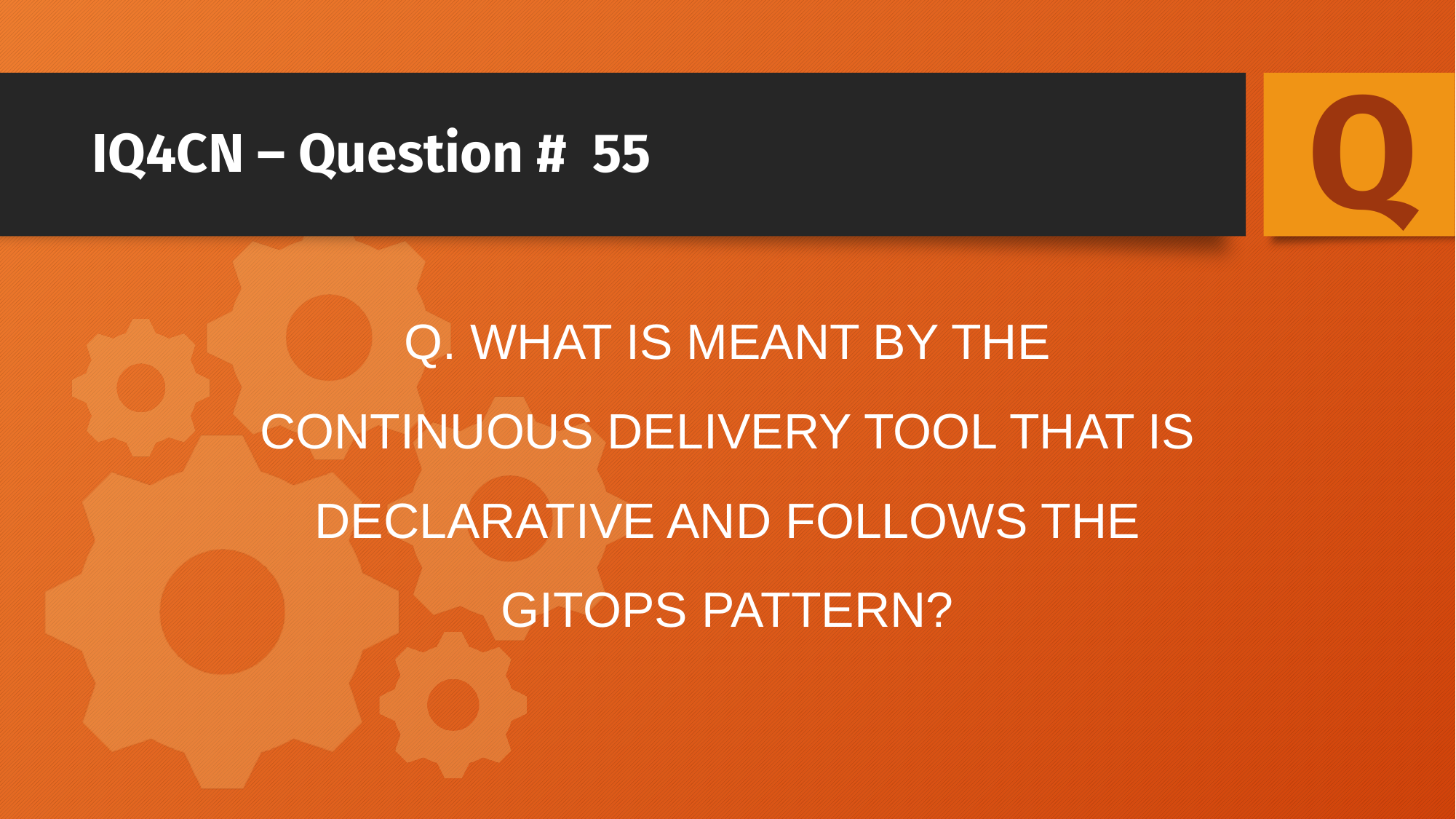

Q
# IQ4CN – Question #  55
Q. What is meant by the Continuous Delivery tool that is declarative and follows the GitOps pattern?